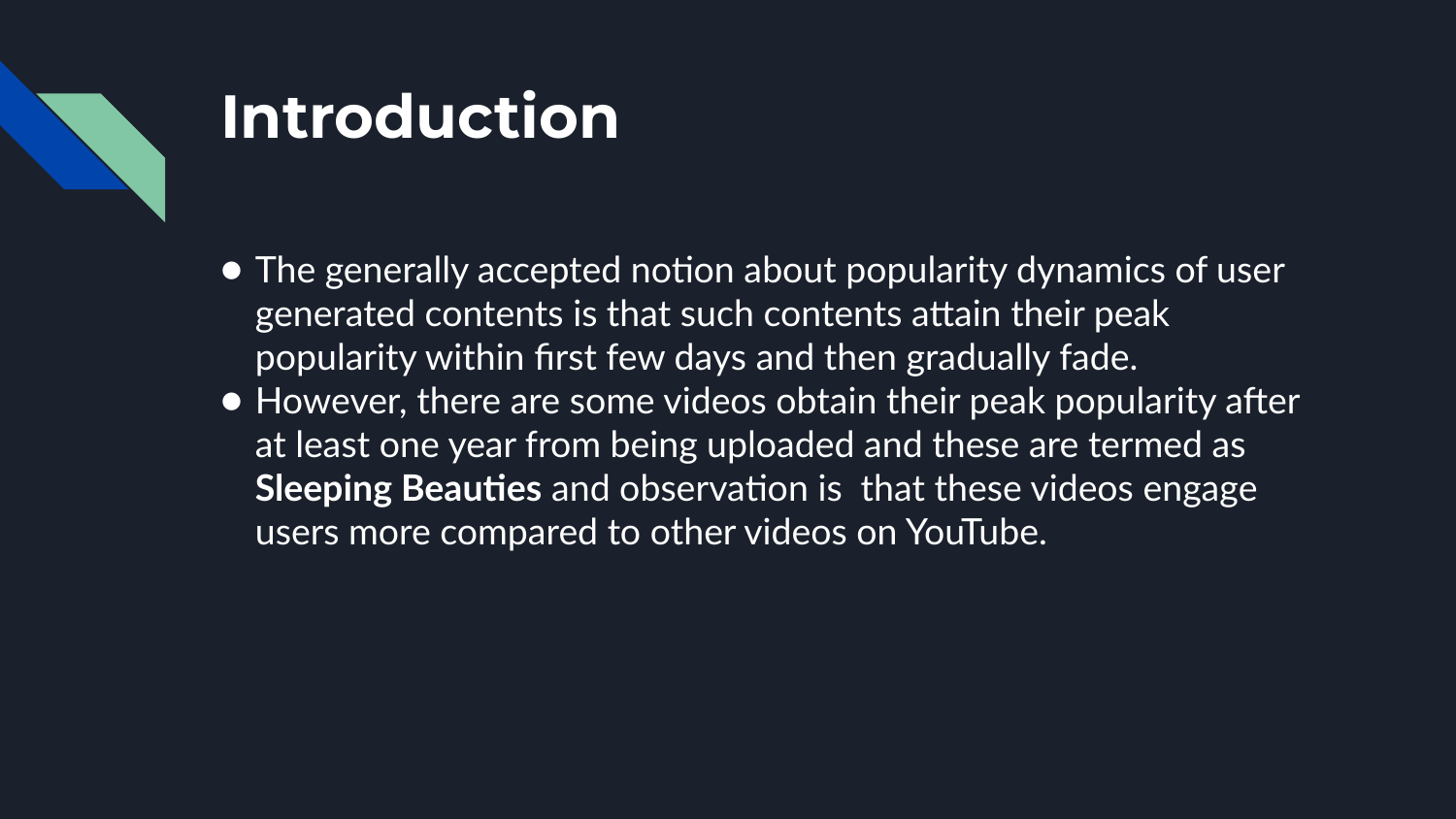

Introduction
The generally accepted notion about popularity dynamics of user generated contents is that such contents attain their peak popularity within first few days and then gradually fade.
However, there are some videos obtain their peak popularity after at least one year from being uploaded and these are termed as Sleeping Beauties and observation is  that these videos engage users more compared to other videos on YouTube.